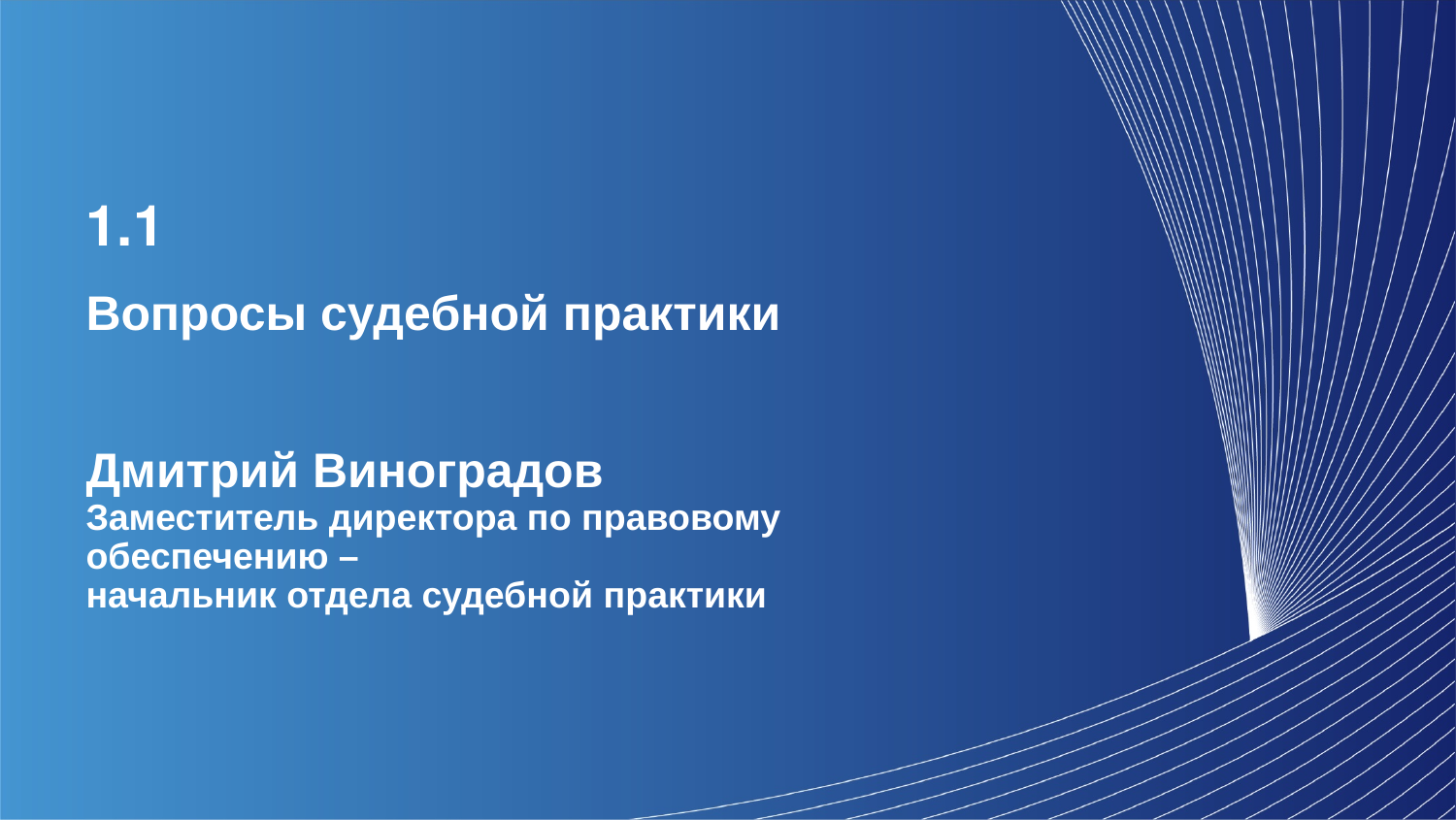

1.1
# Вопросы судебной практики Дмитрий Виноградов Заместитель директора по правовому обеспечению – начальник отдела судебной практики